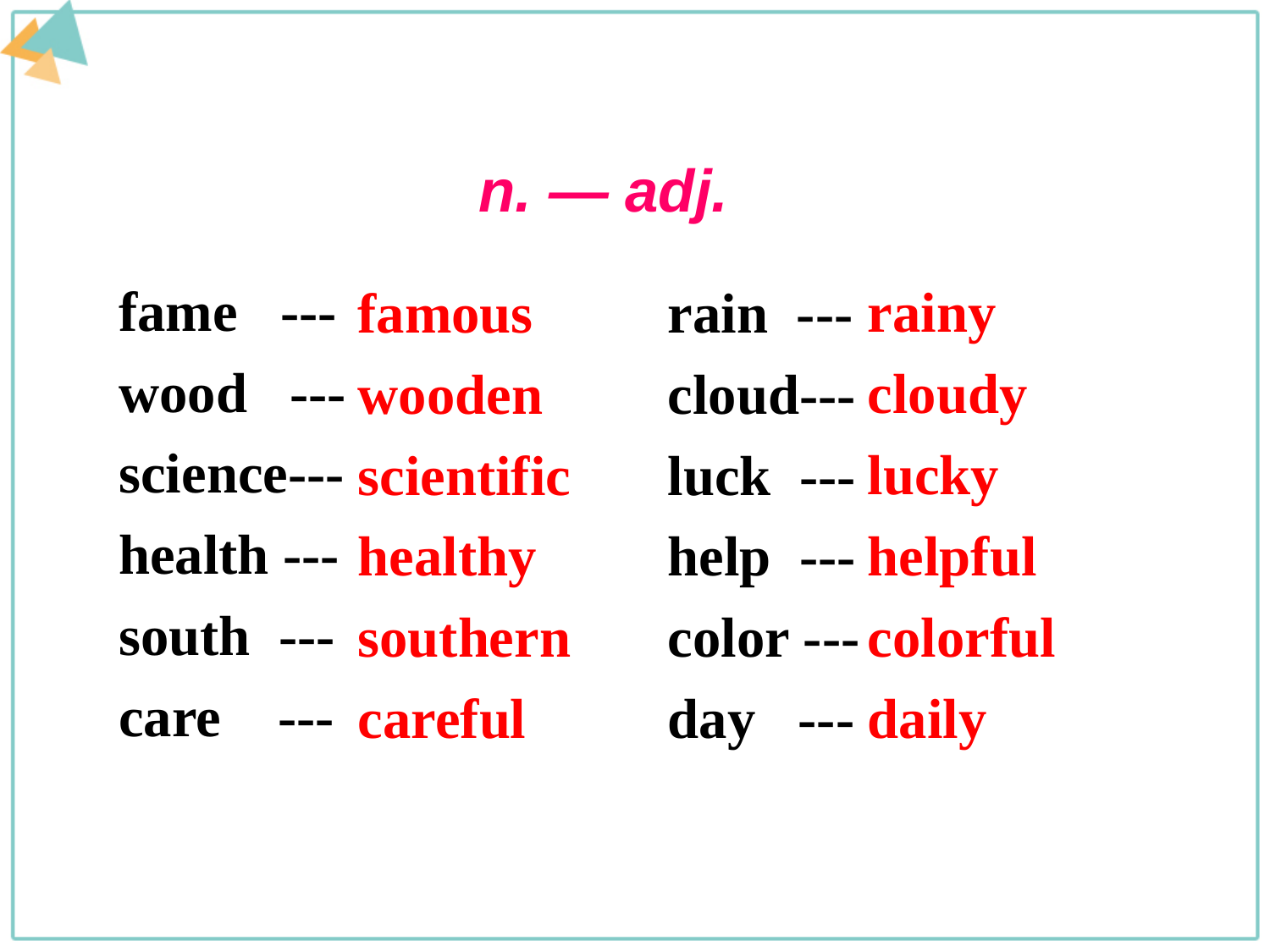

n. — adj.
fame   ---
wood   ---
science---
health ---
south  ---
care    ---
rainy
cloudy
lucky
helpful
colorful
daily
famous
wooden
scientific
healthy
southern
careful
rain  ---
cloud---
luck  ---
help  ---
color ---
day   ---